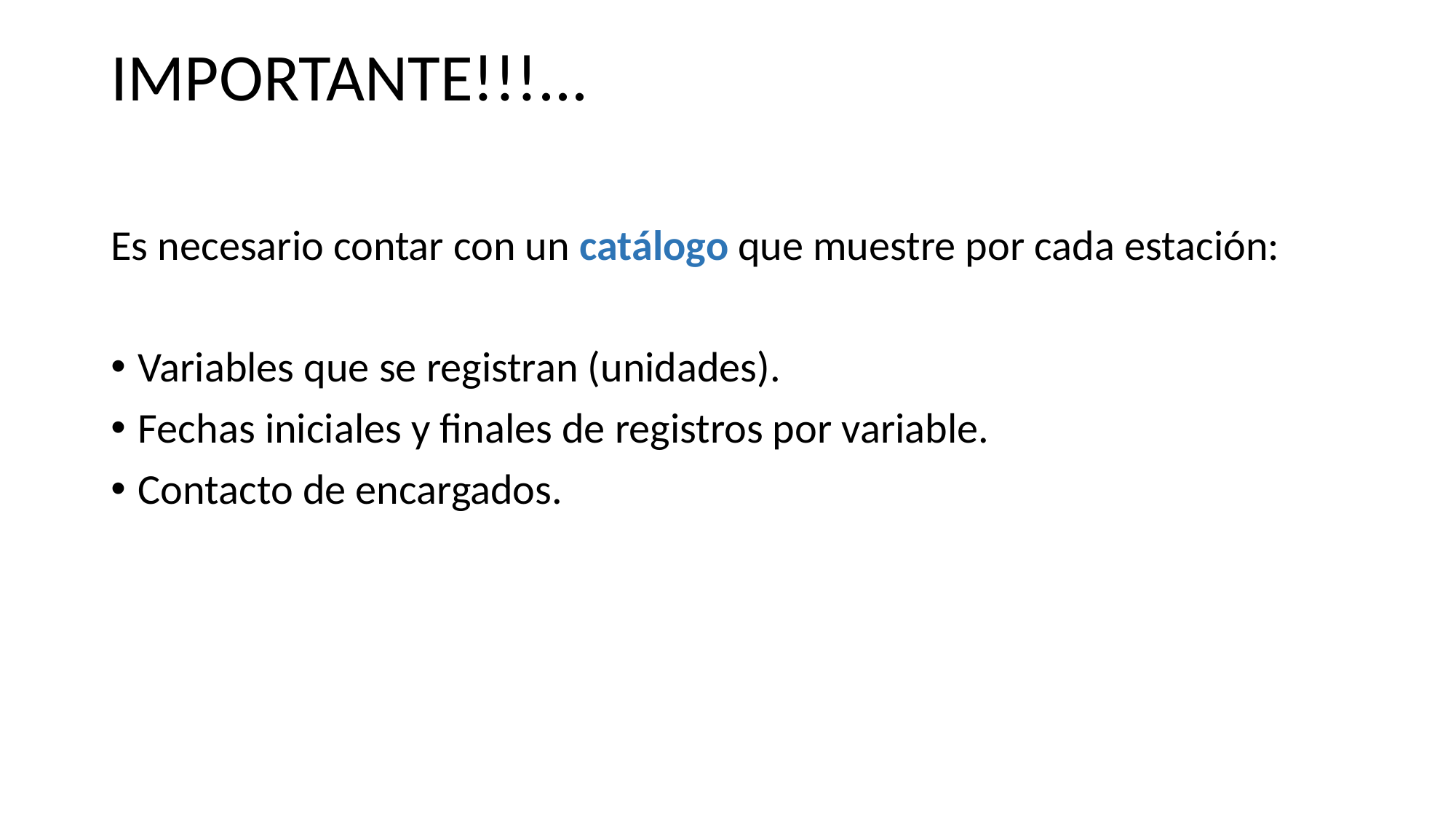

# IMPORTANTE!!!...
Es necesario contar con un catálogo que muestre por cada estación:

Variables que se registran (unidades).
Fechas iniciales y finales de registros por variable.
Contacto de encargados.